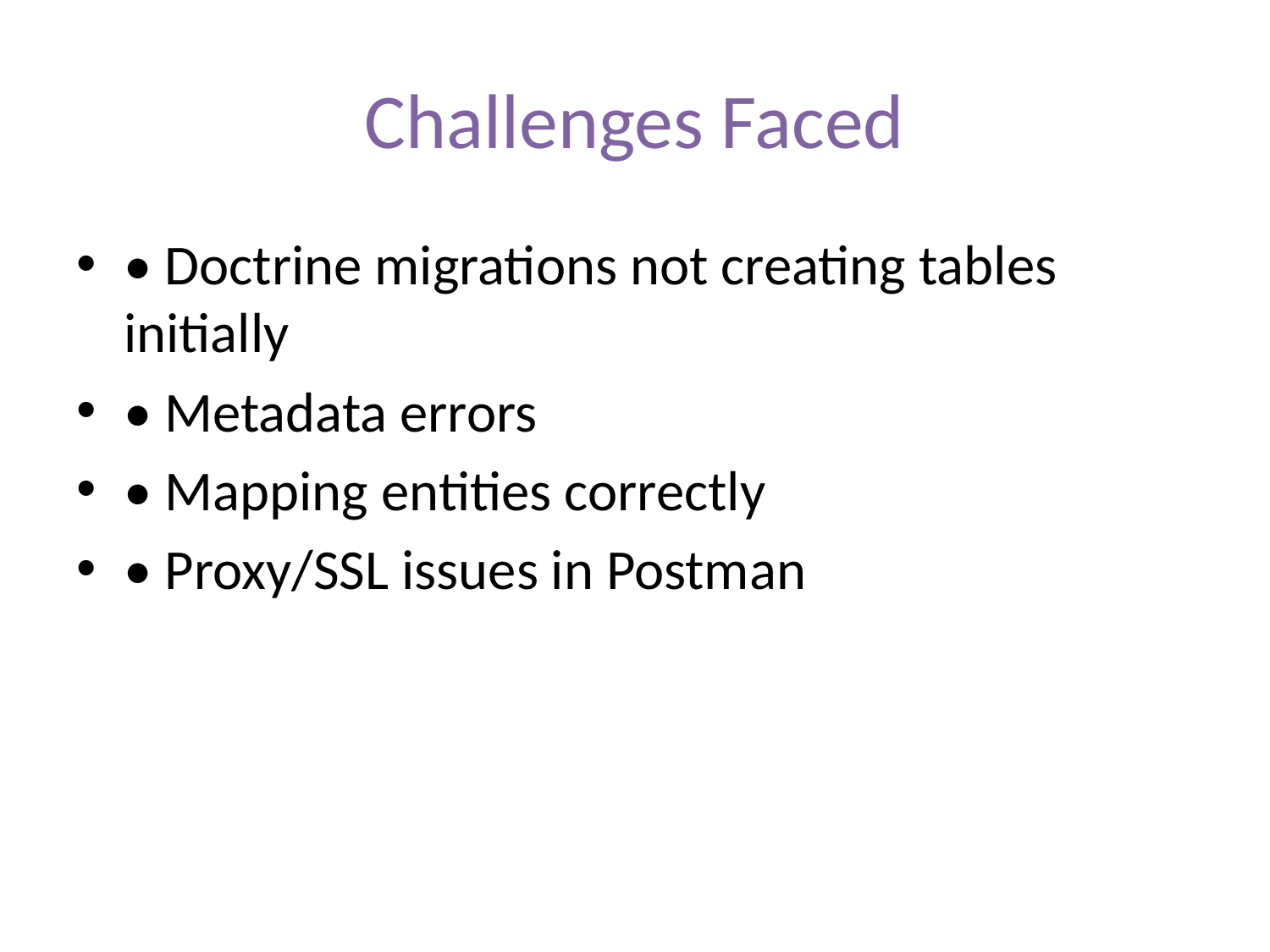

# Challenges Faced
• Doctrine migrations not creating tables initially
• Metadata errors
• Mapping entities correctly
• Proxy/SSL issues in Postman